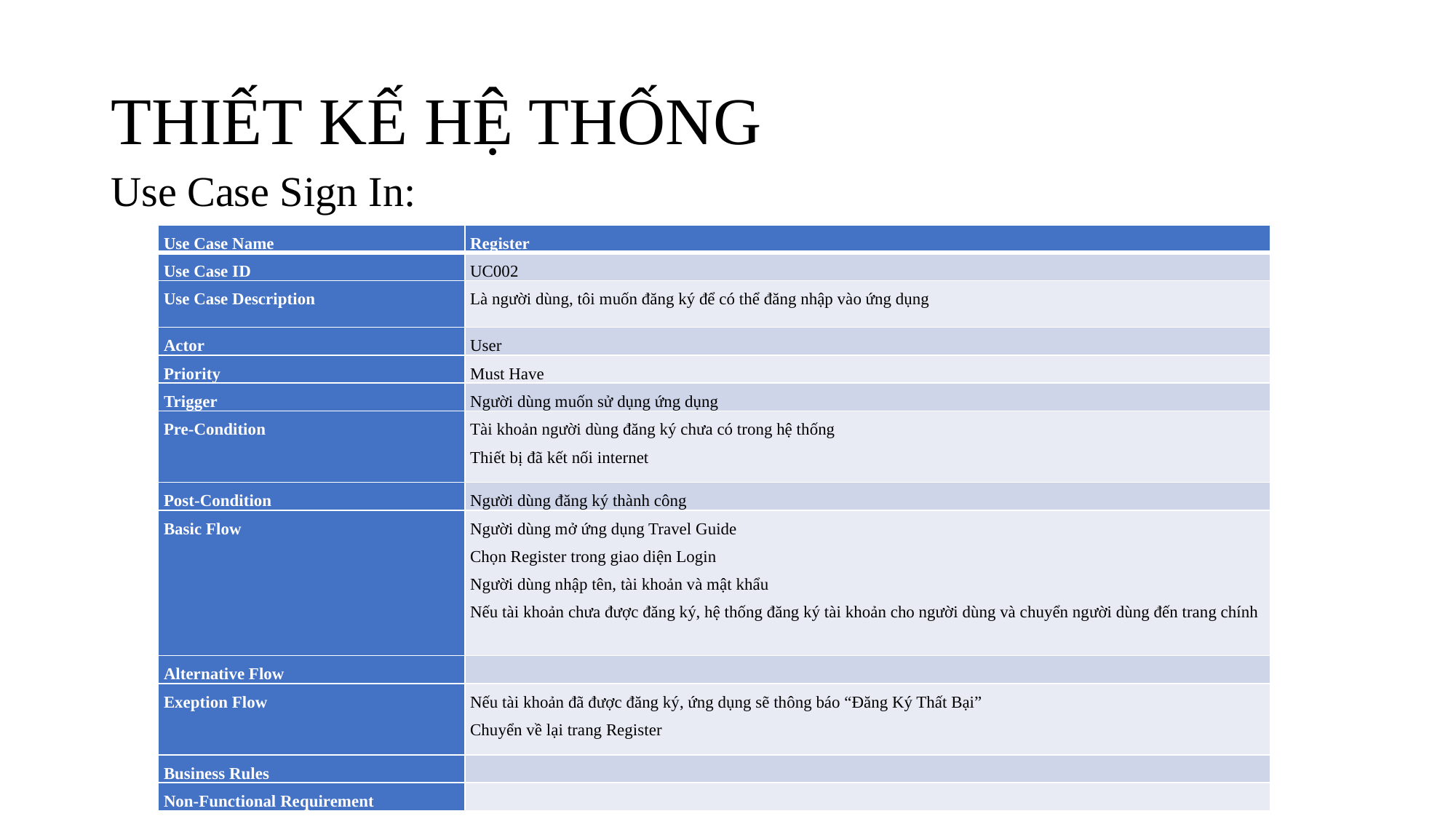

# THIẾT KẾ HỆ THỐNG
Use Case Sign In:
| Use Case Name | Register |
| --- | --- |
| Use Case ID | UC002 |
| Use Case Description | Là người dùng, tôi muốn đăng ký để có thể đăng nhập vào ứng dụng |
| Actor | User |
| Priority | Must Have |
| Trigger | Người dùng muốn sử dụng ứng dụng |
| Pre-Condition | Tài khoản người dùng đăng ký chưa có trong hệ thống Thiết bị đã kết nối internet |
| Post-Condition | Người dùng đăng ký thành công |
| Basic Flow | Người dùng mở ứng dụng Travel Guide Chọn Register trong giao diện Login Người dùng nhập tên, tài khoản và mật khẩu Nếu tài khoản chưa được đăng ký, hệ thống đăng ký tài khoản cho người dùng và chuyển người dùng đến trang chính |
| Alternative Flow |  |
| Exeption Flow | Nếu tài khoản đã được đăng ký, ứng dụng sẽ thông báo “Đăng Ký Thất Bại” Chuyển về lại trang Register |
| Business Rules |  |
| Non-Functional Requirement |  |